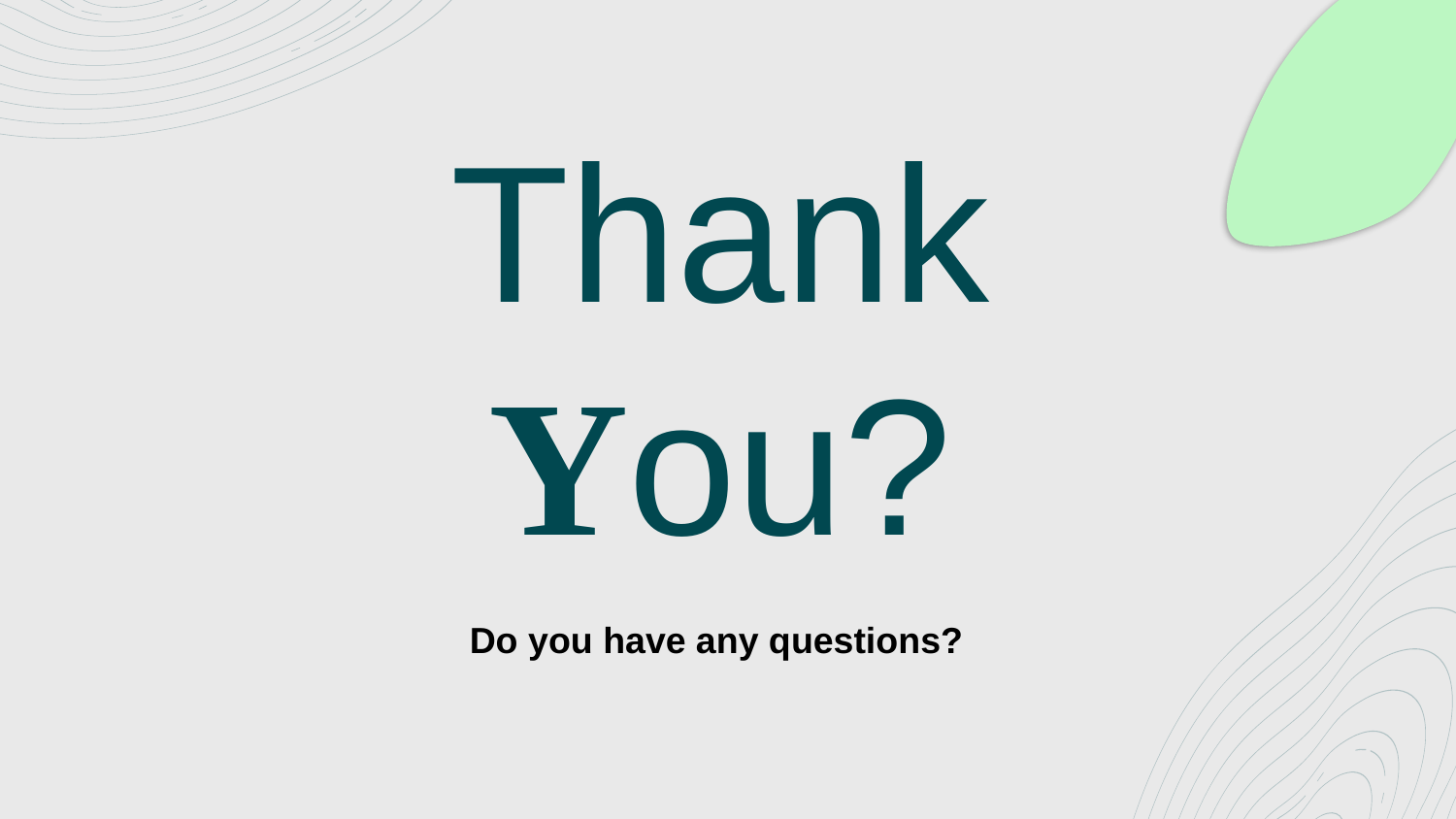

# Thank You?
Do you have any questions?